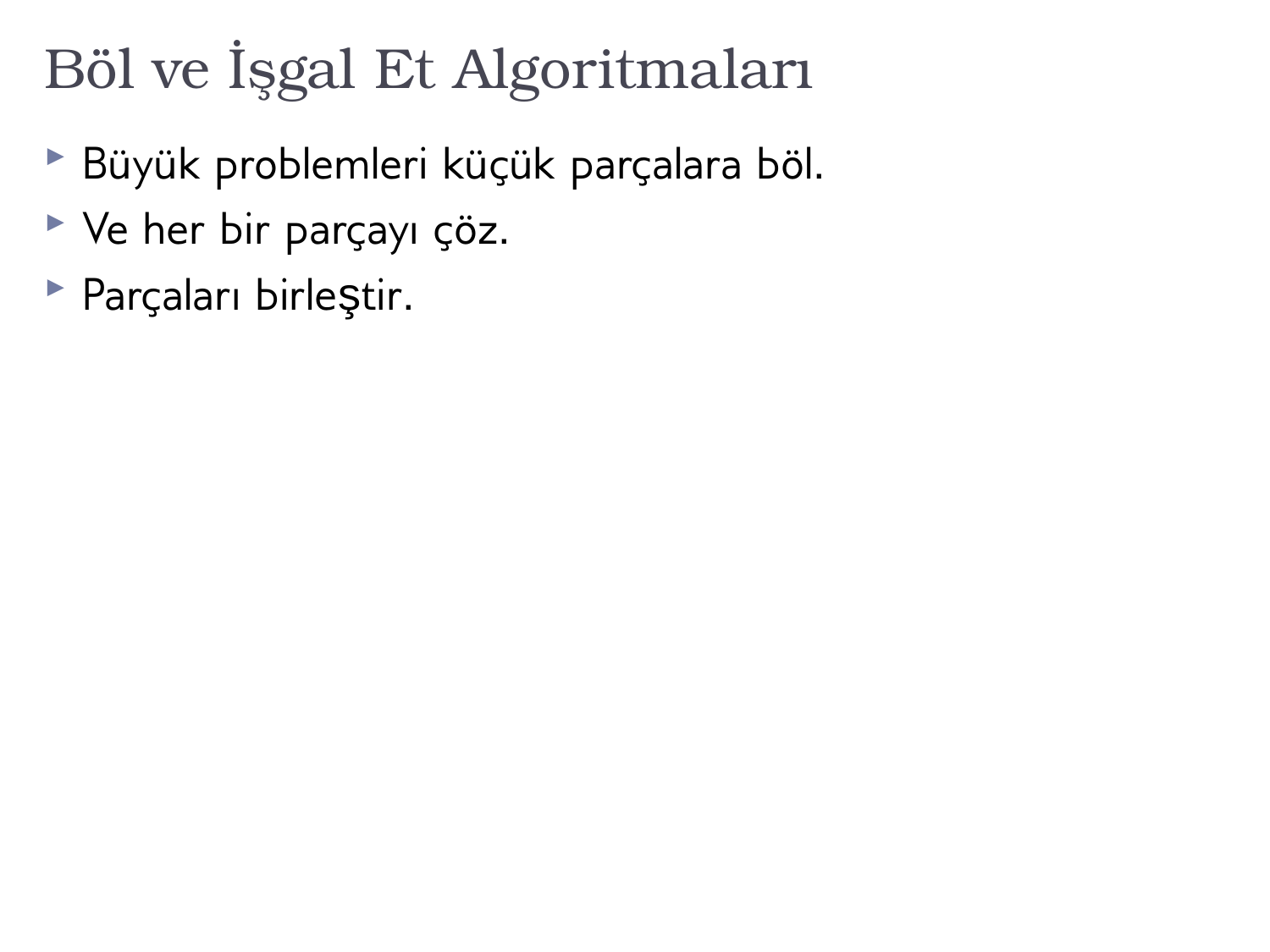

# Böl ve İşgal Et Algoritmaları
Büyük problemleri küçük parçalara böl.
Ve her bir parçayı çöz.
Parçaları birleştir.